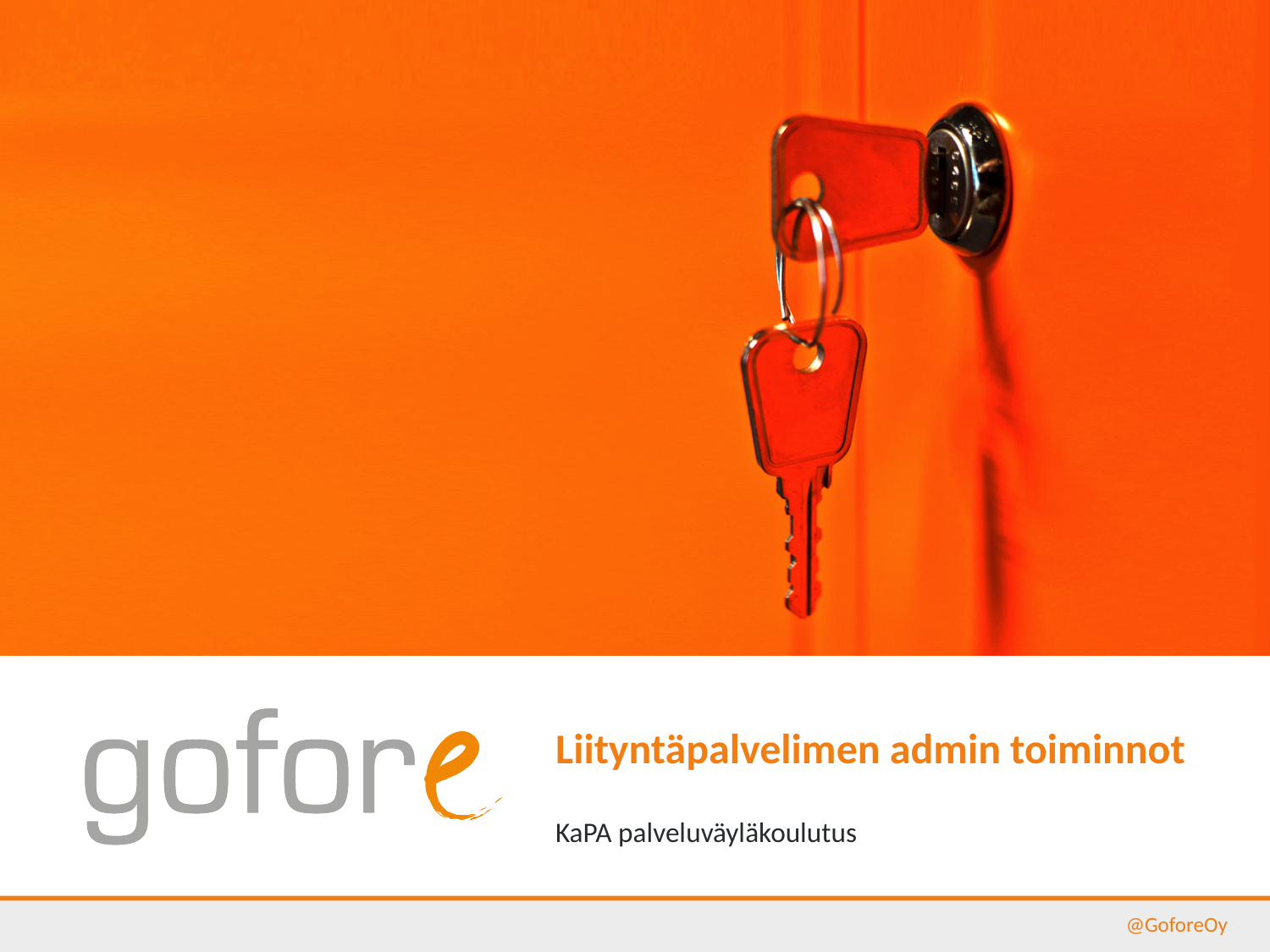

# Liityntäpalvelimen admin toiminnot
KaPA palveluväyläkoulutus
@GoforeOy